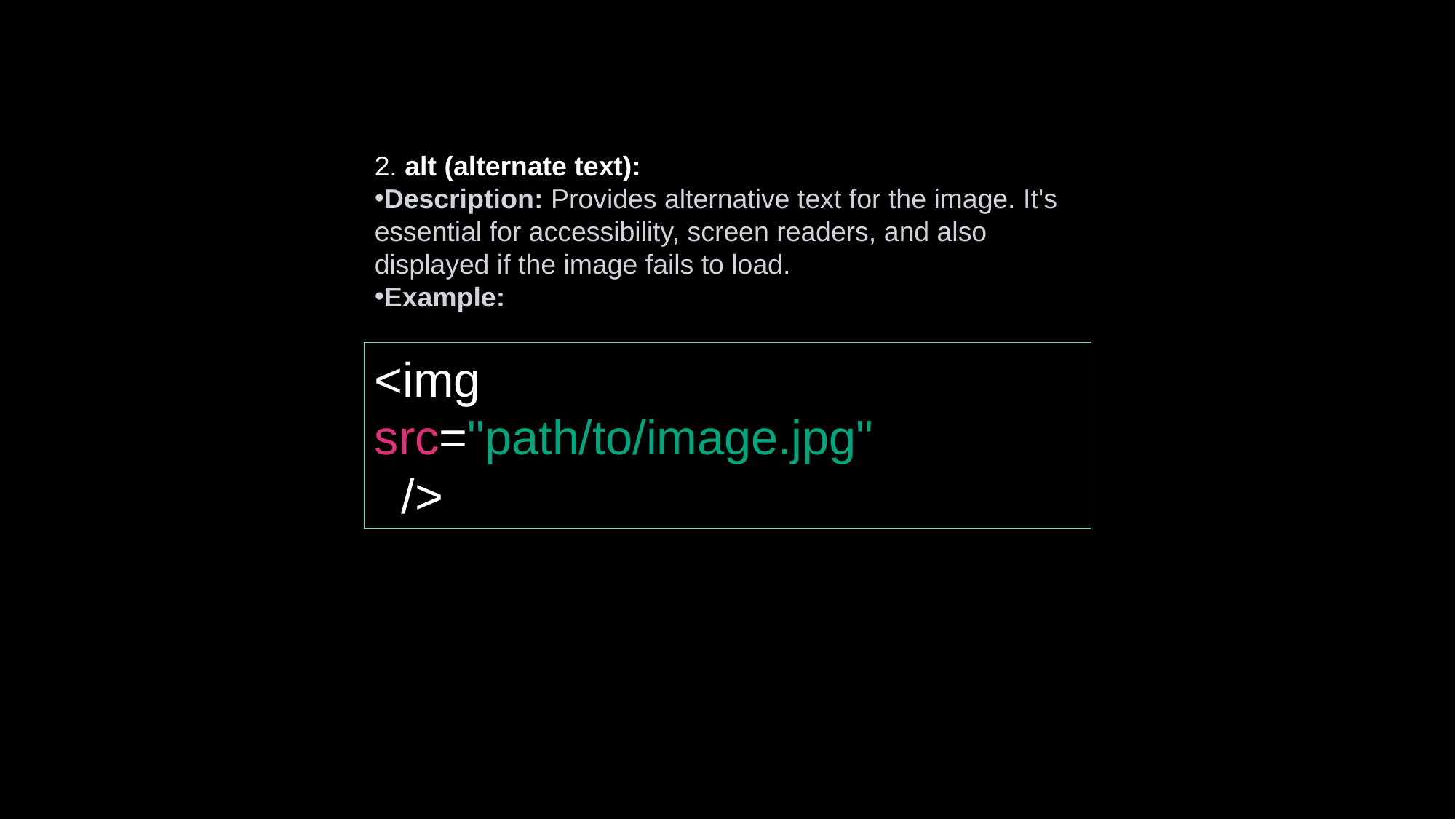

2. alt (alternate text):
Description: Provides alternative text for the image. It's essential for accessibility, screen readers, and also displayed if the image fails to load.
Example:

<img
src="path/to/image.jpg"
  />